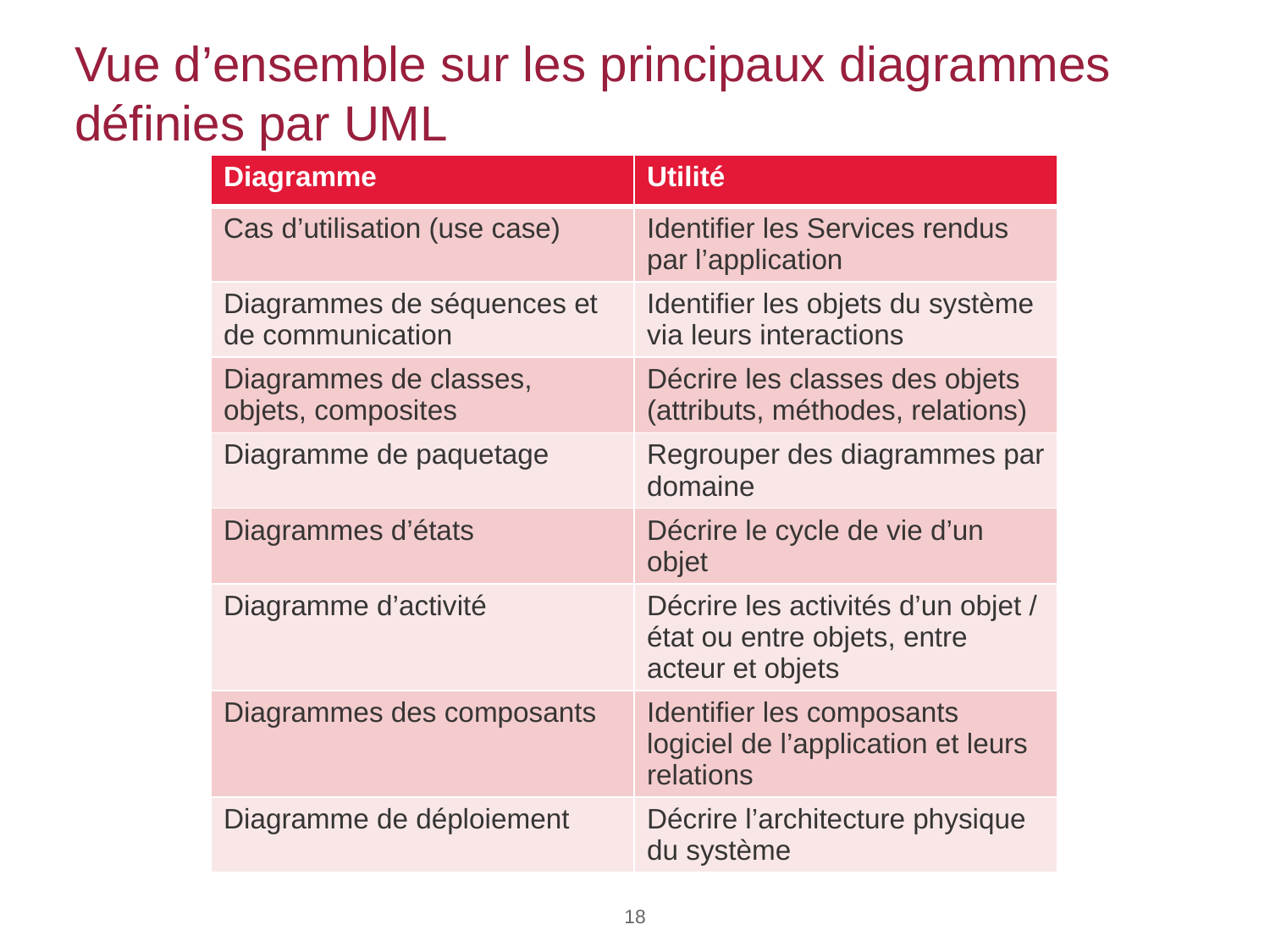

Vue d’ensemble sur les principaux diagrammes définies par UML
| Diagramme | Utilité |
| --- | --- |
| Cas d’utilisation (use case) | Identifier les Services rendus par l’application |
| Diagrammes de séquences et de communication | Identifier les objets du système via leurs interactions |
| Diagrammes de classes, objets, composites | Décrire les classes des objets (attributs, méthodes, relations) |
| Diagramme de paquetage | Regrouper des diagrammes par domaine |
| Diagrammes d’états | Décrire le cycle de vie d’un objet |
| Diagramme d’activité | Décrire les activités d’un objet / état ou entre objets, entre acteur et objets |
| Diagrammes des composants | Identifier les composants logiciel de l’application et leurs relations |
| Diagramme de déploiement | Décrire l’architecture physique du système |
18